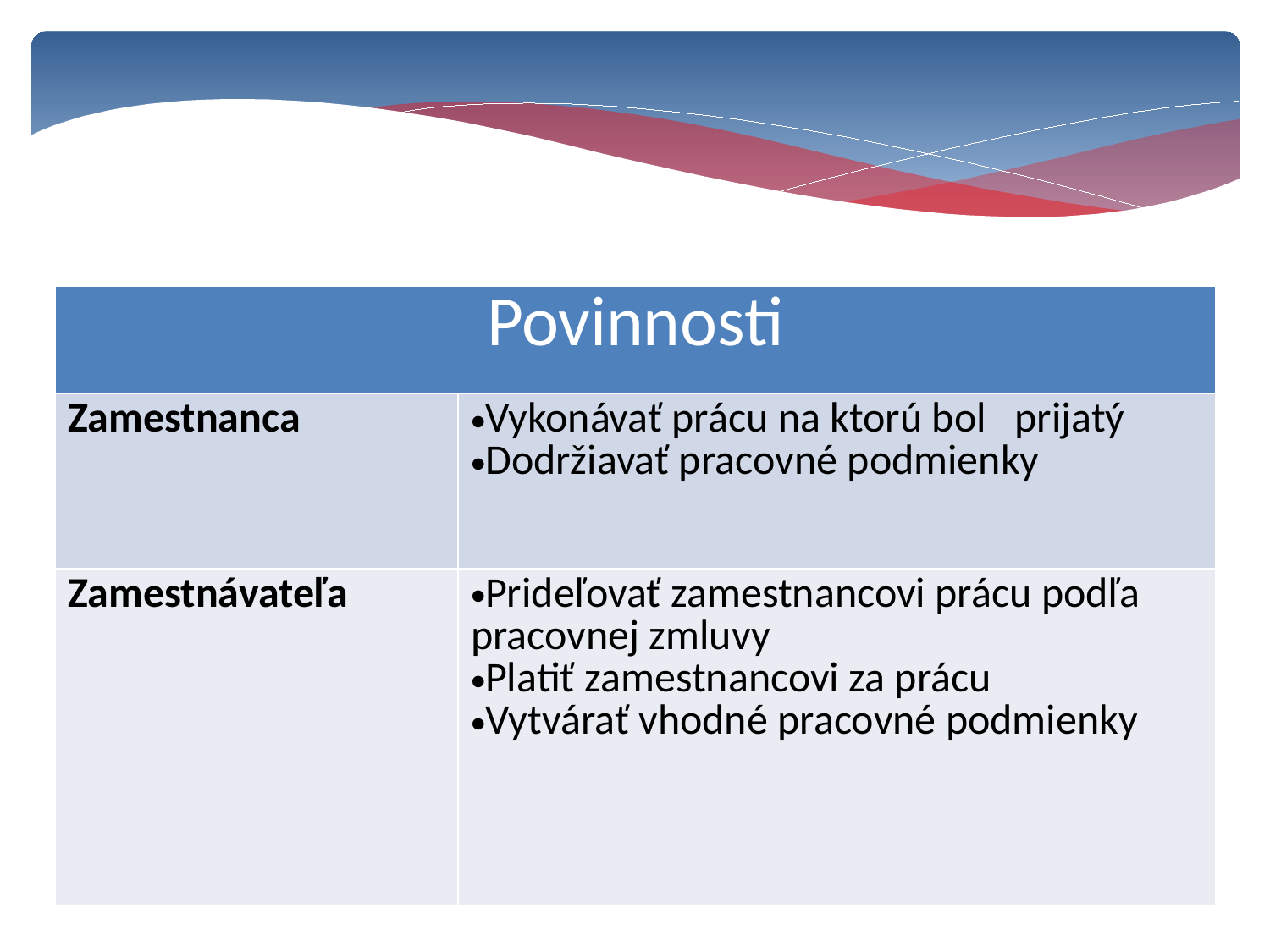

| Povinnosti |  |
| --- | --- |
| Zamestnanca | Vykonávať prácu na ktorú bol prijatý Dodržiavať pracovné podmienky |
| Zamestnávateľa | Prideľovať zamestnancovi prácu podľa pracovnej zmluvy Platiť zamestnancovi za prácu Vytvárať vhodné pracovné podmienky |